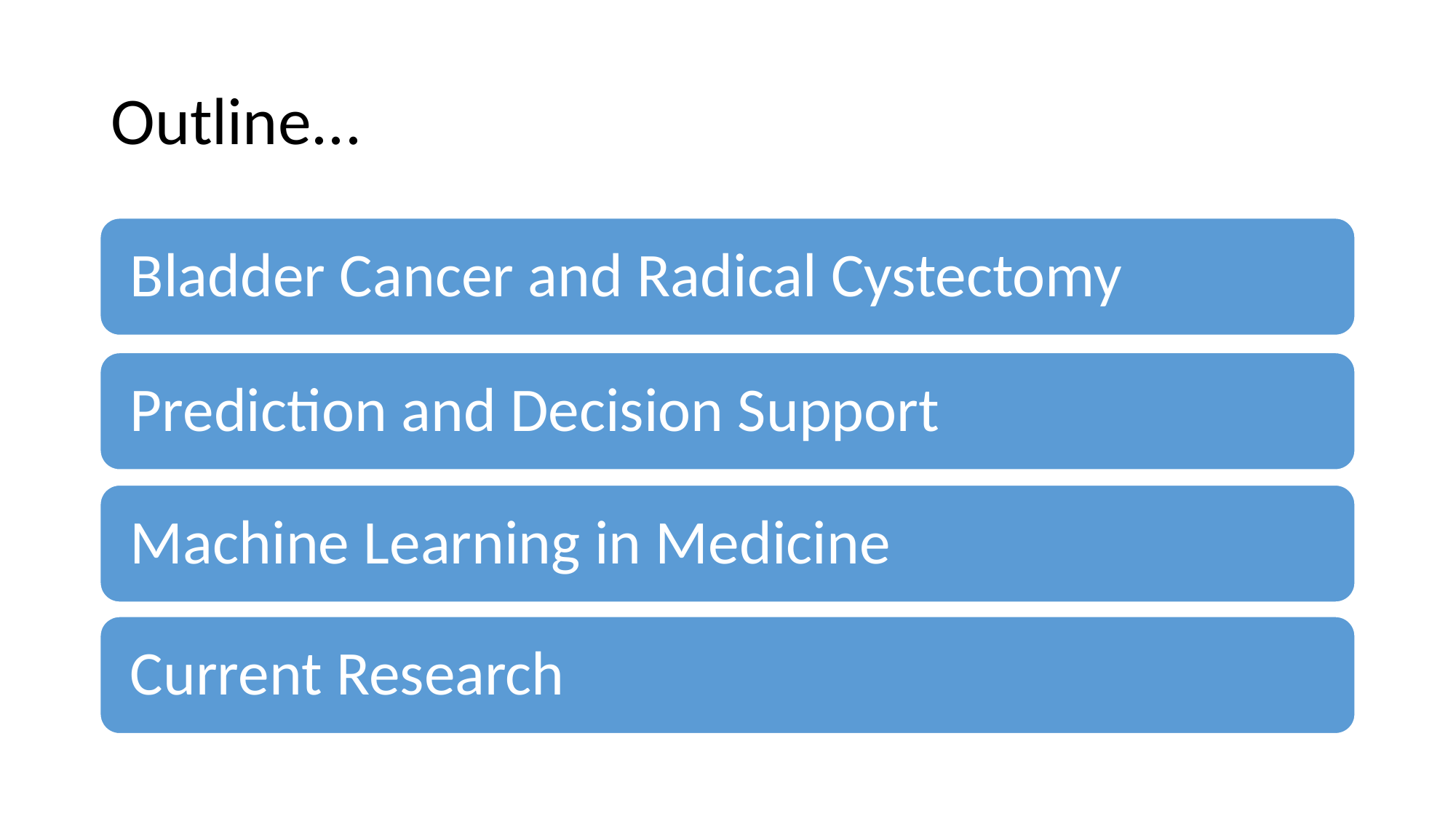

# Outline...
Bladder Cancer and Radical Cystectomy
Prediction and Decision Support
Machine Learning in Medicine
Current Research